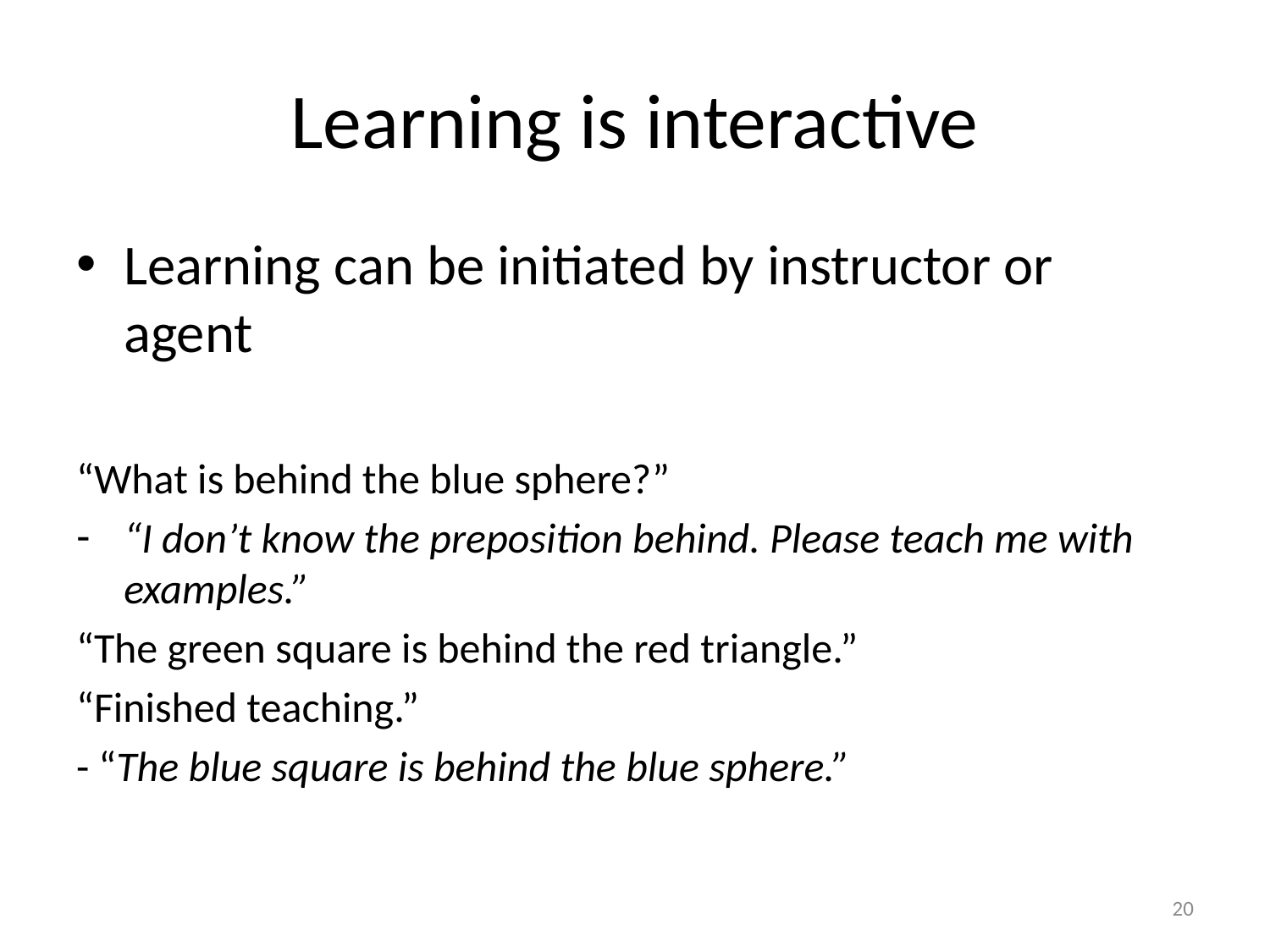

# Learning is interactive
Learning can be initiated by instructor or agent

“What is behind the blue sphere?”
“I don’t know the preposition behind. Please teach me with examples.”
“The green square is behind the red triangle.”
“Finished teaching.”
- “The blue square is behind the blue sphere.”
20